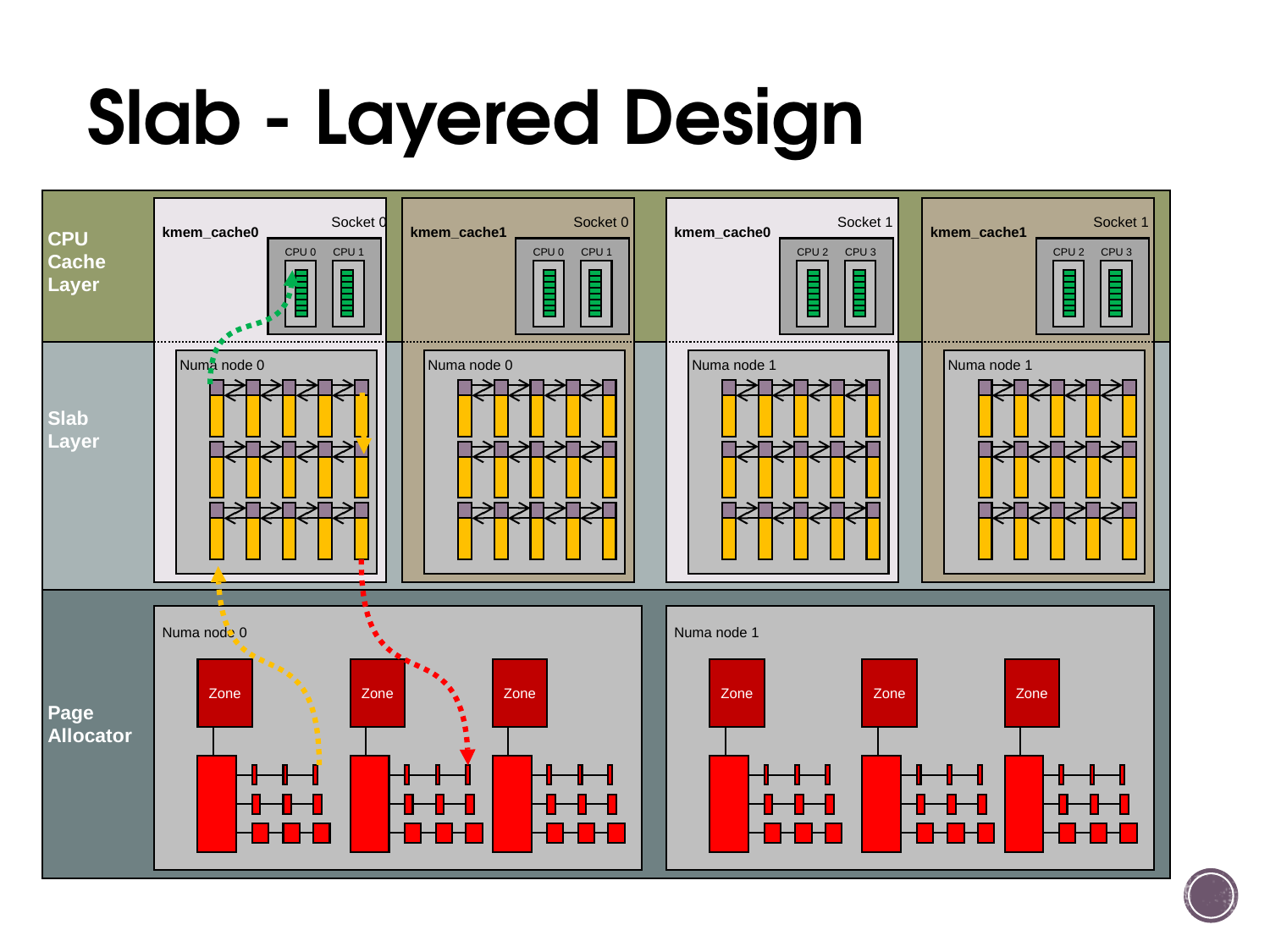

# Slab - Layered Design

 CPU
 Cache
 Layer

  kmem_cache1

Socket 0

CPU 0

CPU 1

 Numa node 0

  kmem_cache0

Socket 1

CPU 2

CPU 3

 Numa node 1

  kmem_cache1

Socket 1

CPU 2

CPU 3

 Numa node 1

  kmem_cache0

Socket 0

CPU 0

CPU 1

 Numa node 0

 Slab
 Layer

 Page
 Allocator

  Numa node 0

Zone

Zone

Zone

  Numa node 1

Zone

Zone

Zone